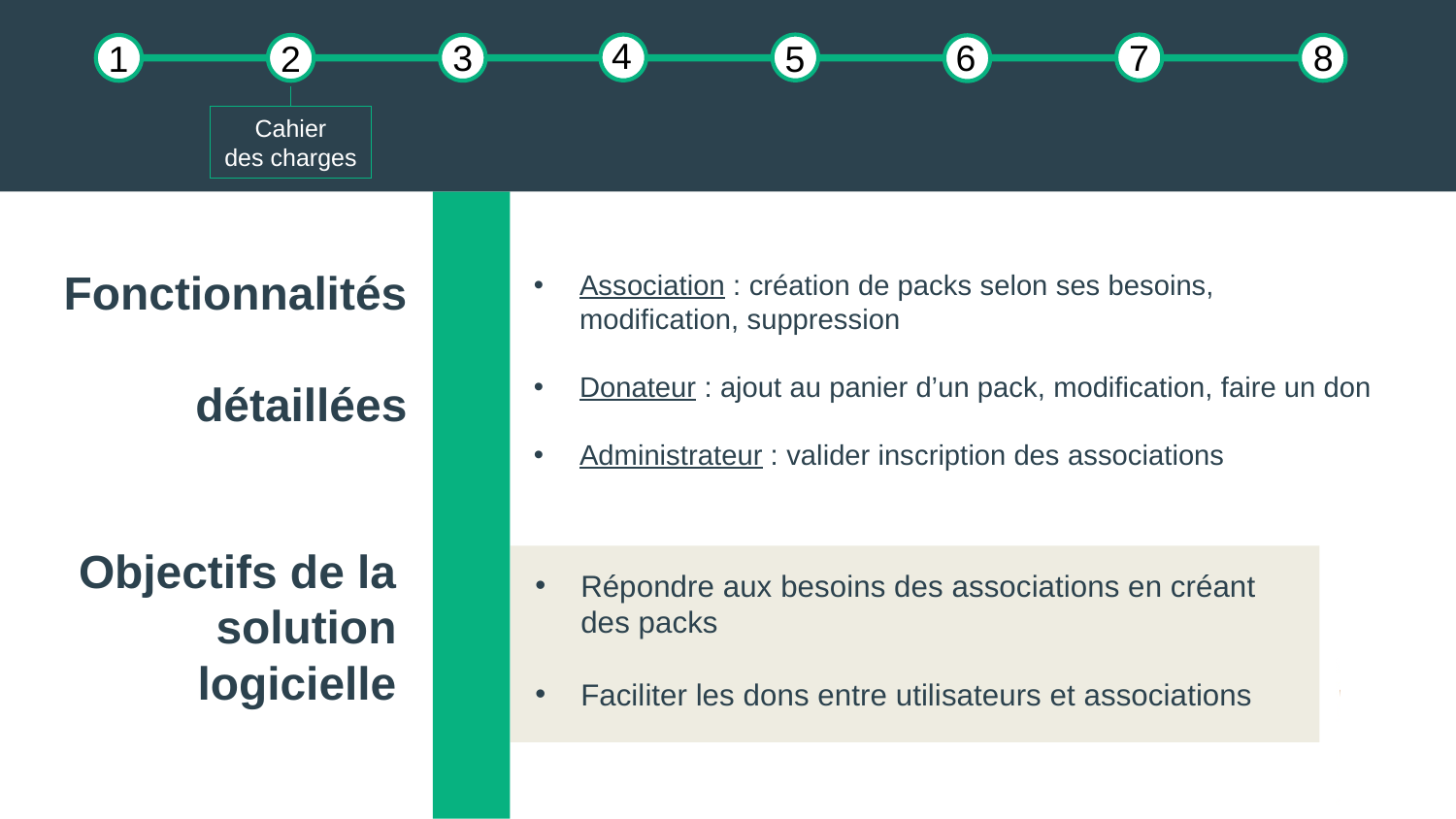

4
3
6
7
8
1
2
5

Cahier
des charges

Fonctionnalités
détaillées
Association : création de packs selon ses besoins, modification, suppression
Donateur : ajout au panier d’un pack, modification, faire un don

Administrateur : valider inscription des associations

Répondre aux besoins des associations en créant des packs

Faciliter les dons entre utilisateurs et associations
Objectifs de la
solution
logicielle